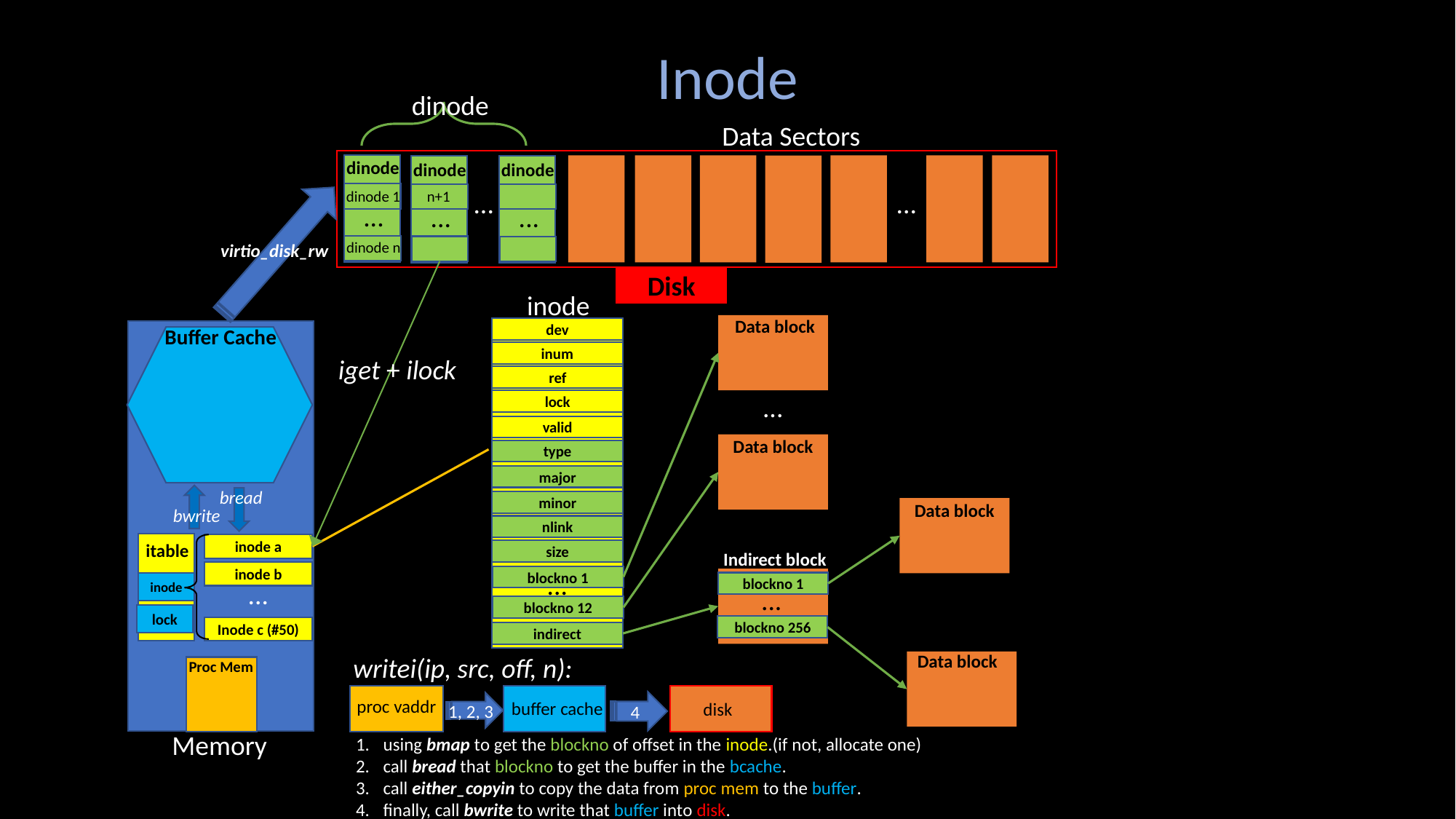

Inode

dinode
Data Sectors

dinode

dinode

dinode

dinode

dinode

dinode

...
...
...
dinode 1
n+1

...
...
...

dinode n
virtio_disk_rw

Disk
inode
Data block

dev
Buffer Cache

inum
iget + ilock
ref
...
lock
valid
Data block

type
major
bread

minor
Data block

bwrite
nlink
itable

inode a

size
Indirect block
inode b
...
blockno 1

...
blockno 1
inode
...
blockno 12
lock
blockno 256
Inode c (#50)
indirect
Data block
writei(ip, src, off, n):

Proc Mem

proc vaddr

buffer cache
disk

1, 2, 3
4
Memory
using bmap to get the blockno of offset in the inode.(if not, allocate one)
call bread that blockno to get the buffer in the bcache.
call either_copyin to copy the data from proc mem to the buffer.
finally, call bwrite to write that buffer into disk.